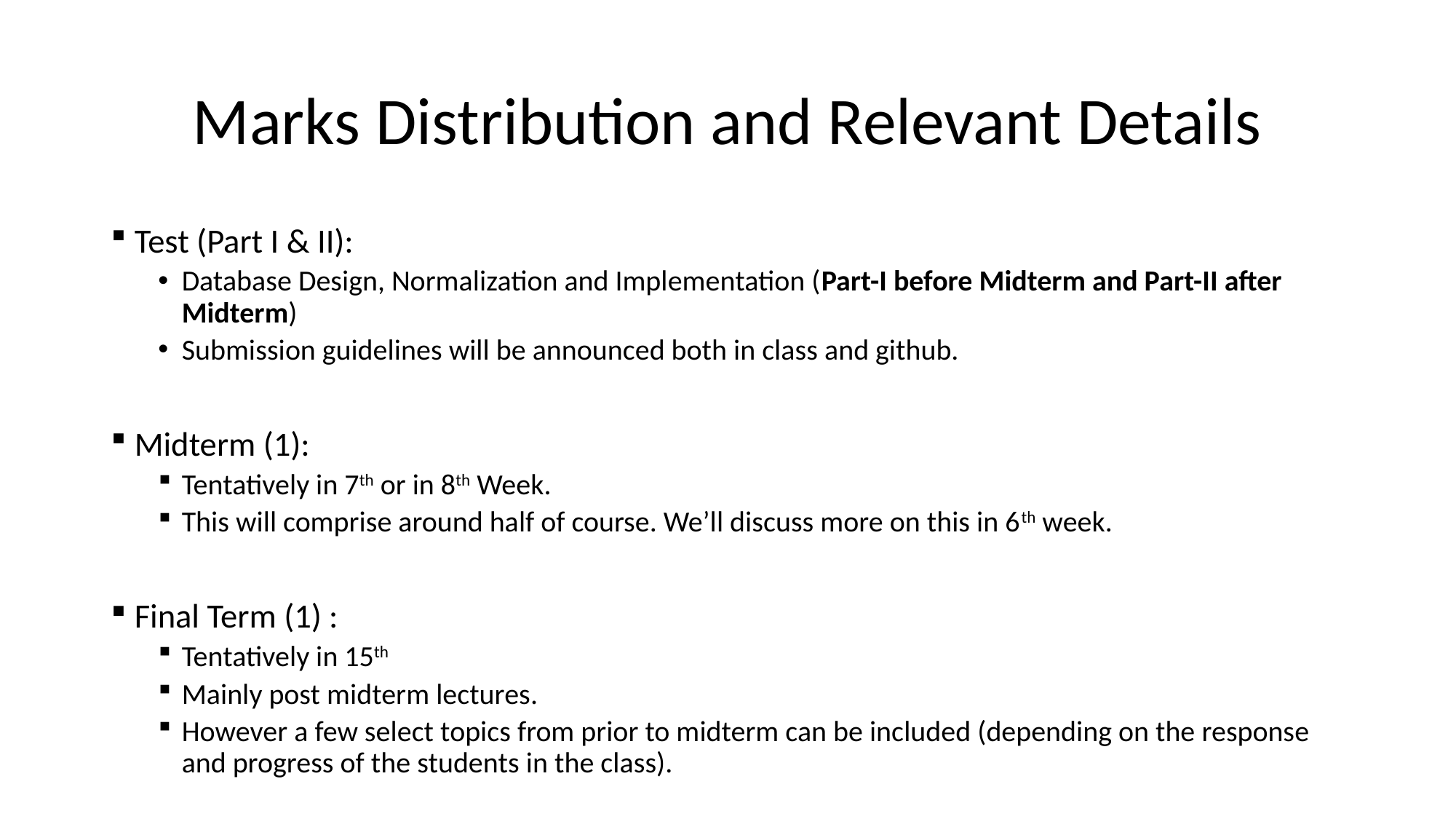

# Marks Distribution and Relevant Details
Test (Part I & II):
Database Design, Normalization and Implementation (Part-I before Midterm and Part-II after Midterm)
Submission guidelines will be announced both in class and github.

Midterm (1):
Tentatively in 7th or in 8th Week.
This will comprise around half of course. We’ll discuss more on this in 6th week.

Final Term (1) :
Tentatively in 15th
Mainly post midterm lectures.
However a few select topics from prior to midterm can be included (depending on the response and progress of the students in the class).